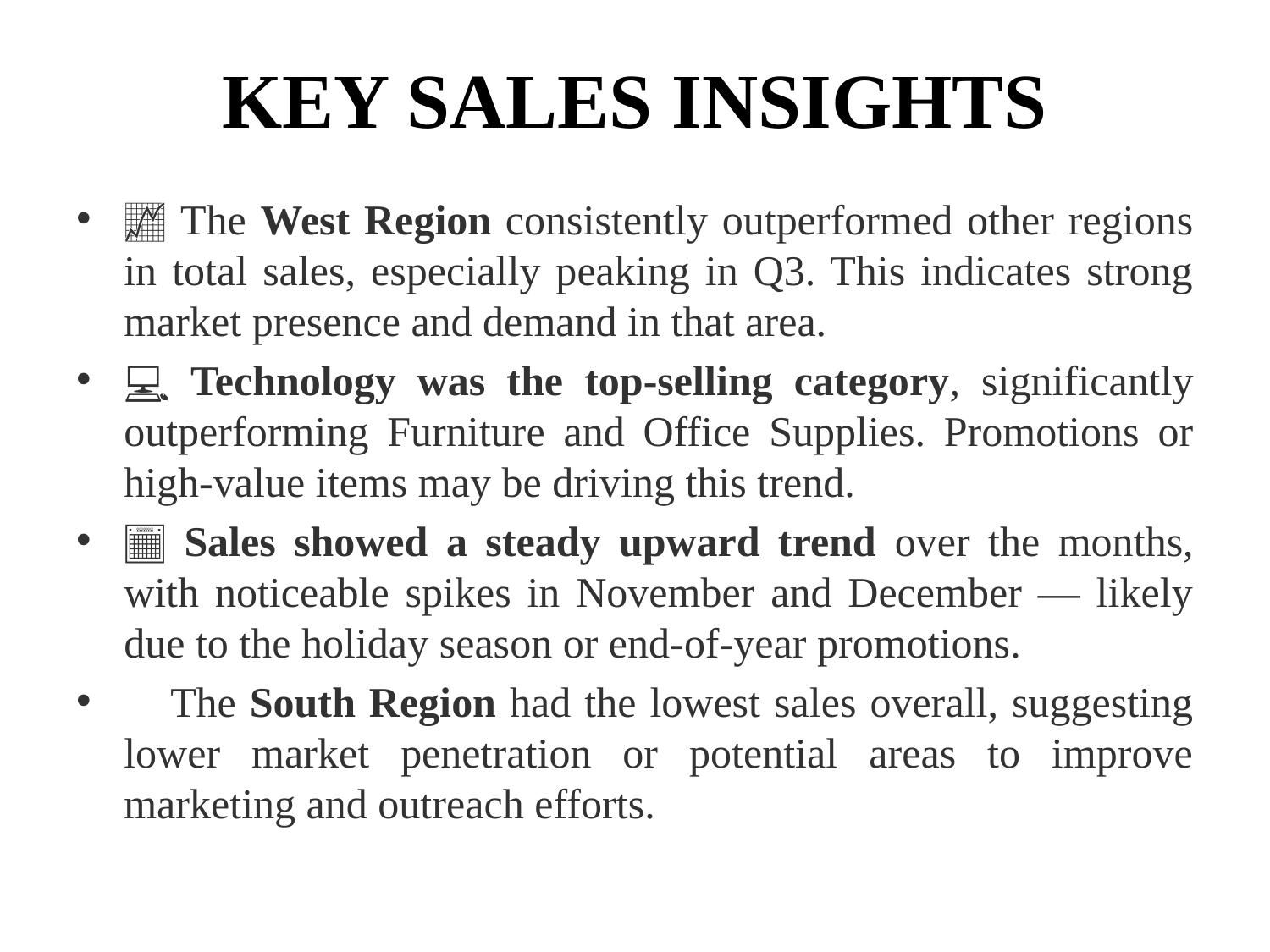

# KEY SALES INSIGHTS
📈 The West Region consistently outperformed other regions in total sales, especially peaking in Q3. This indicates strong market presence and demand in that area.
💻 Technology was the top-selling category, significantly outperforming Furniture and Office Supplies. Promotions or high-value items may be driving this trend.
📅 Sales showed a steady upward trend over the months, with noticeable spikes in November and December — likely due to the holiday season or end-of-year promotions.
🧭 The South Region had the lowest sales overall, suggesting lower market penetration or potential areas to improve marketing and outreach efforts.